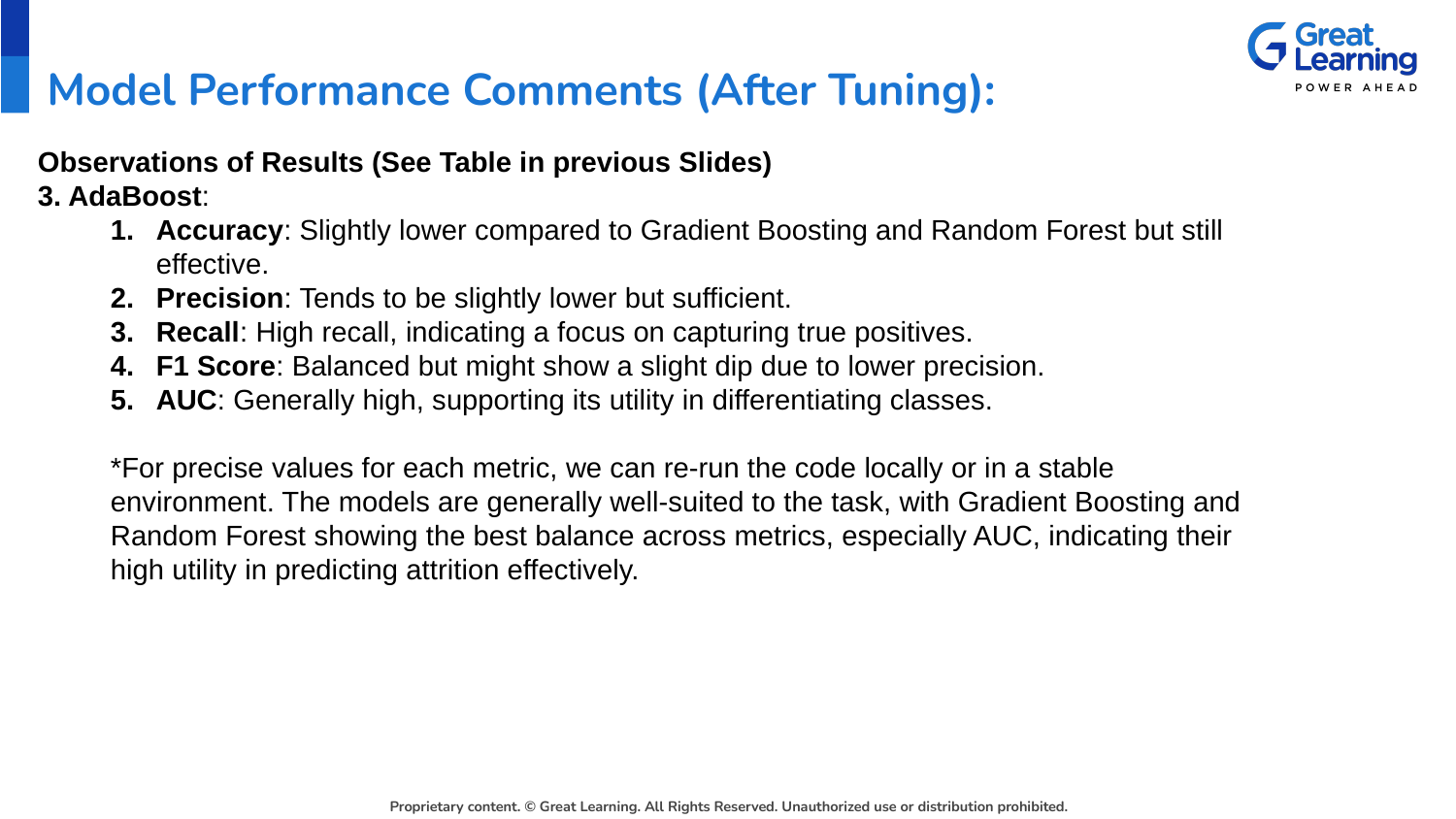

# Model Performance Comments (After Tuning):
Observations of Results (See Table in previous Slides)
3. AdaBoost:
Accuracy: Slightly lower compared to Gradient Boosting and Random Forest but still effective.
Precision: Tends to be slightly lower but sufficient.
Recall: High recall, indicating a focus on capturing true positives.
F1 Score: Balanced but might show a slight dip due to lower precision.
AUC: Generally high, supporting its utility in differentiating classes.

*For precise values for each metric, we can re-run the code locally or in a stable environment. The models are generally well-suited to the task, with Gradient Boosting and Random Forest showing the best balance across metrics, especially AUC, indicating their high utility in predicting attrition effectively.